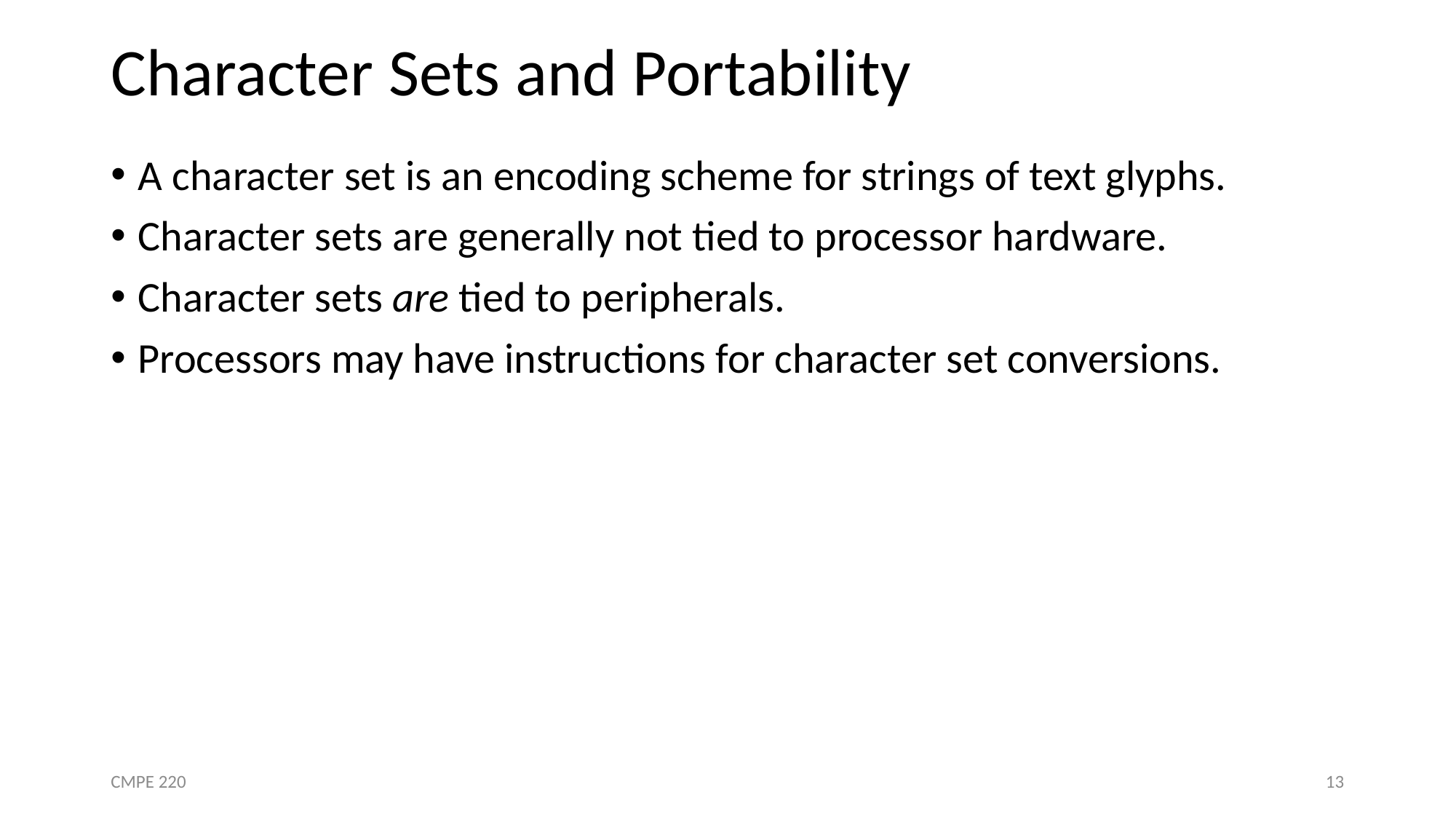

# Character Sets and Portability
A character set is an encoding scheme for strings of text glyphs.
Character sets are generally not tied to processor hardware.
Character sets are tied to peripherals.
Processors may have instructions for character set conversions.

CMPE 220
13